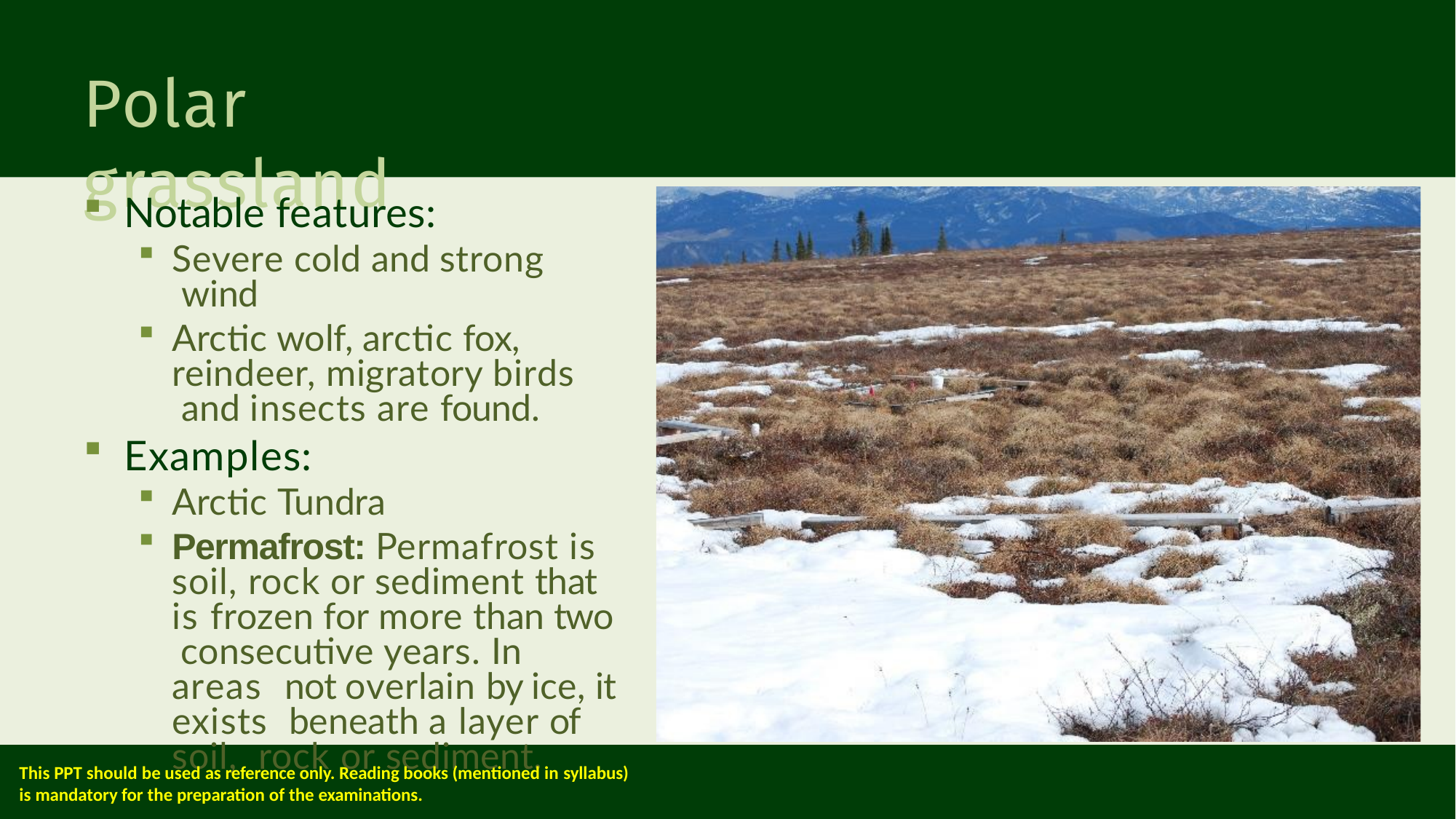

# Polar grassland
Notable features:
Severe cold and strong  wind
Arctic wolf, arctic fox,  reindeer, migratory birds  and insects are found.
Examples:
Arctic Tundra
Permafrost: Permafrost is  soil, rock or sediment that  is frozen for more than two  consecutive years. In areas  not overlain by ice, it exists  beneath a layer of soil,  rock or sediment.

This PPT should be used as reference only. Reading books (mentioned in syllabus)
is mandatory for the preparation of the examinations.